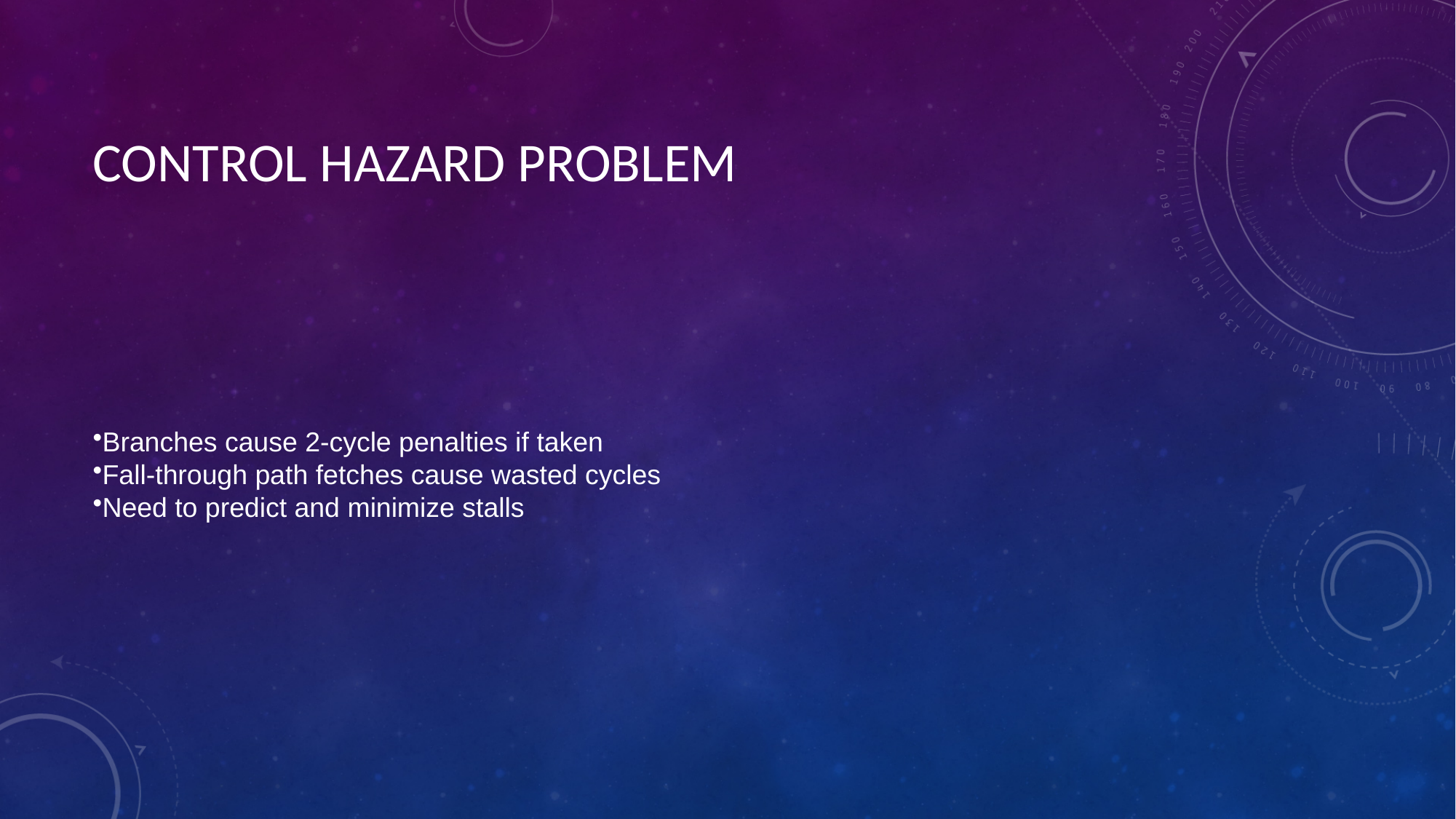

# Control Hazard Problem
Branches cause 2-cycle penalties if taken
Fall-through path fetches cause wasted cycles
Need to predict and minimize stalls